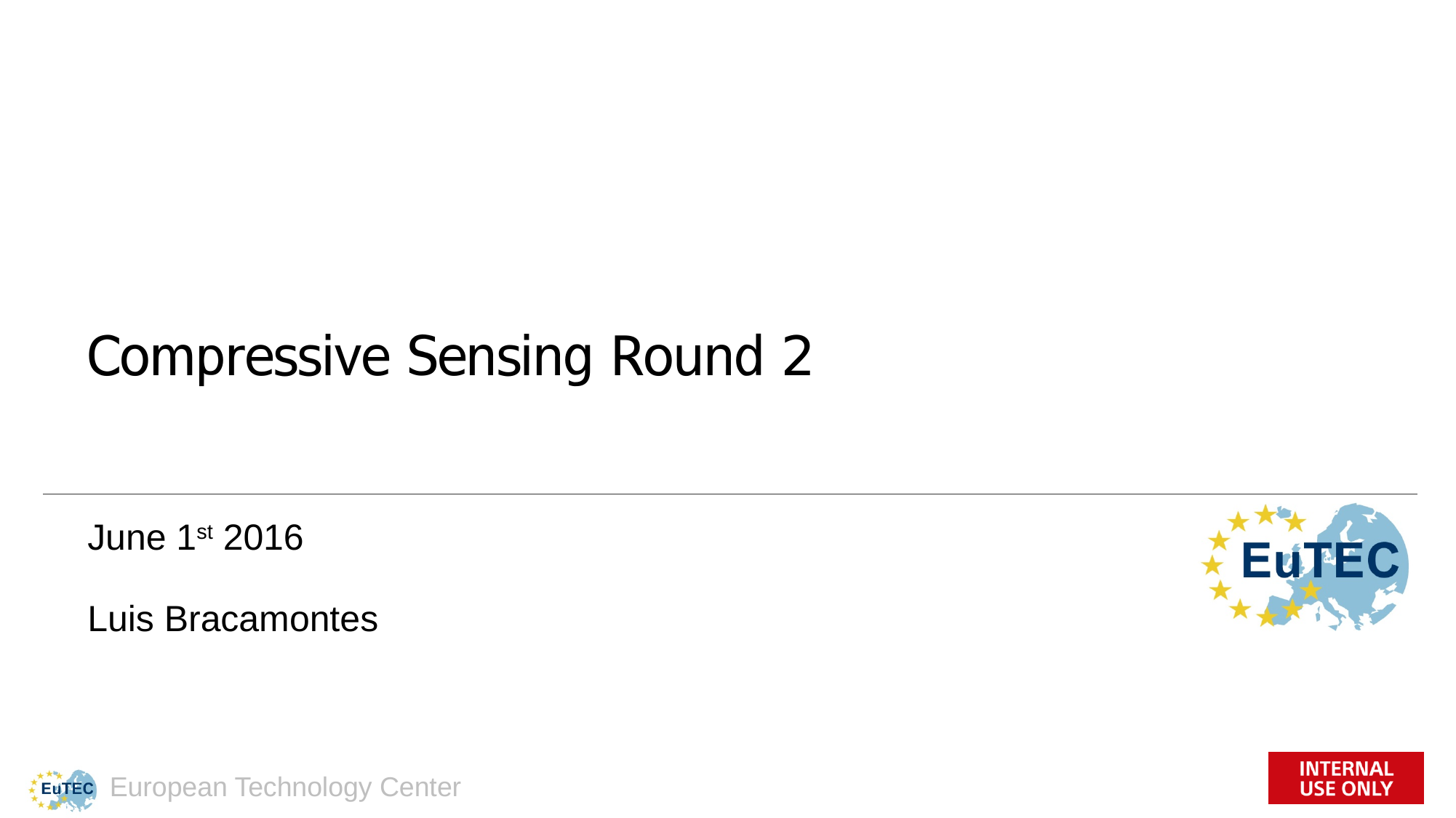

# Compressive Sensing Round 2
June 1st 2016
Luis Bracamontes